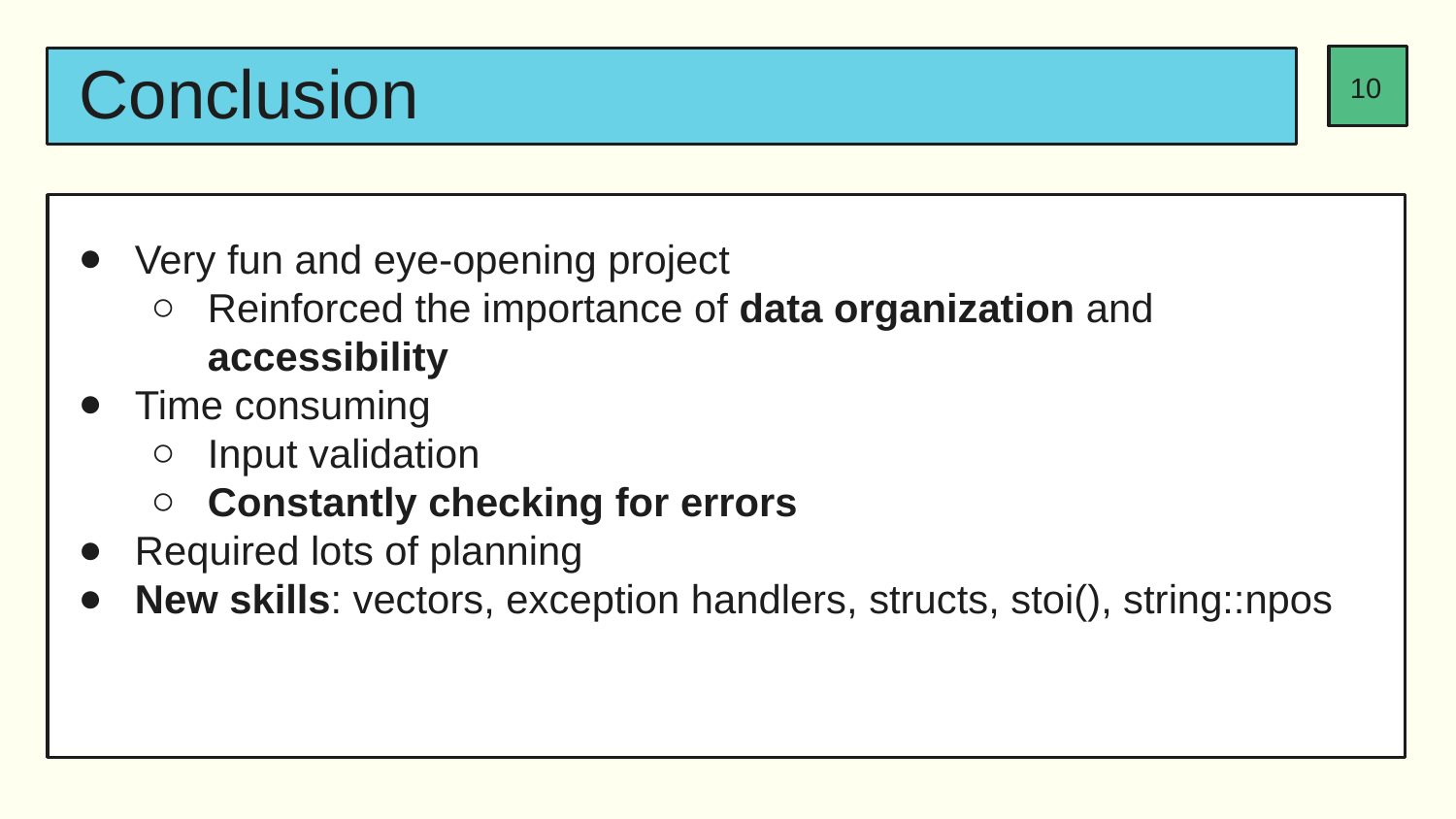

10
# Conclusion
Very fun and eye-opening project
Reinforced the importance of data organization and accessibility
Time consuming
Input validation
Constantly checking for errors
Required lots of planning
New skills: vectors, exception handlers, structs, stoi(), string::npos